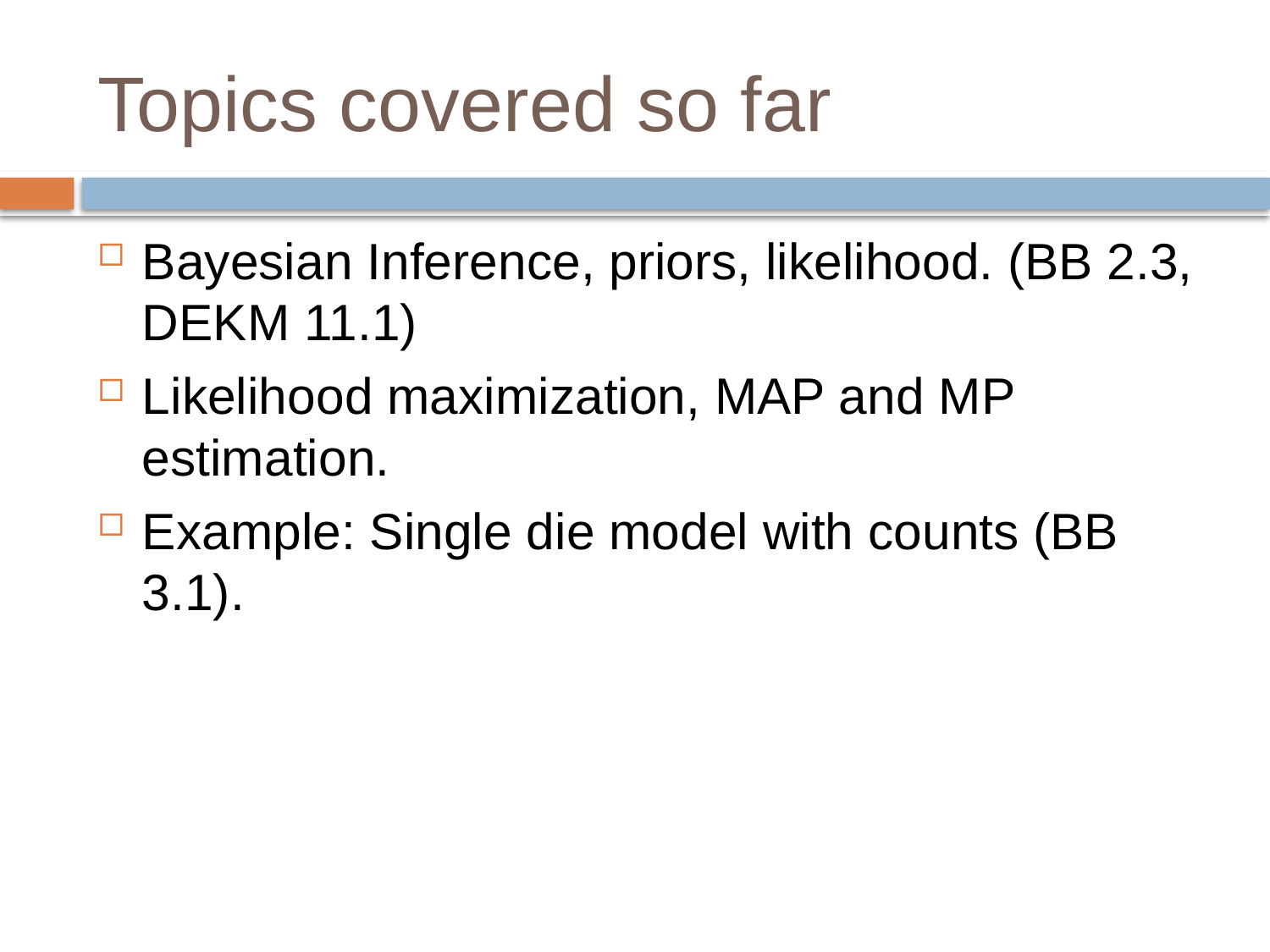

# Topics covered so far
Bayesian Inference, priors, likelihood. (BB 2.3, DEKM 11.1)
Likelihood maximization, MAP and MP estimation.
Example: Single die model with counts (BB 3.1).